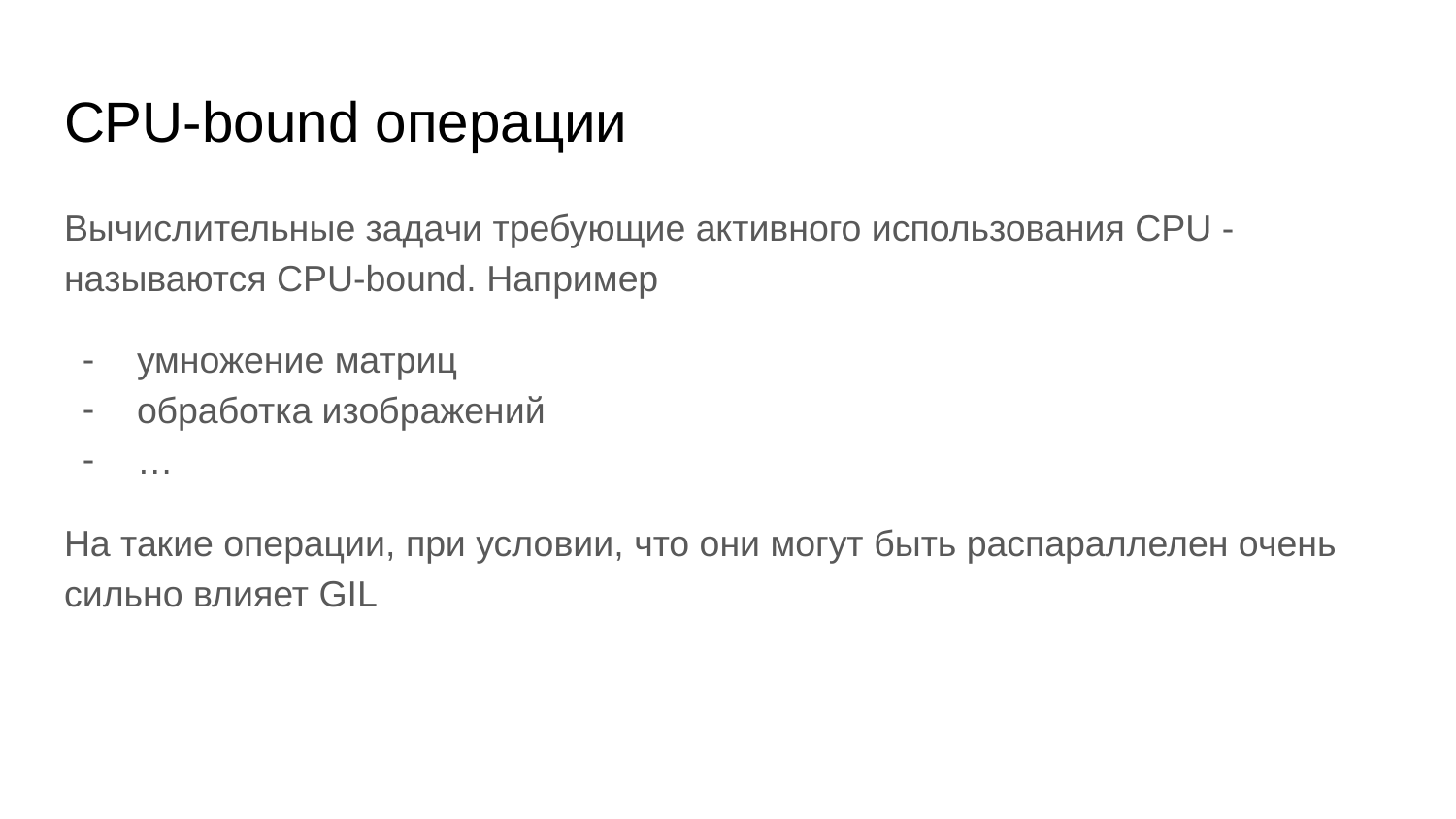

# CPU-bound операции
Вычислительные задачи требующие активного использования CPU - называются CPU-bound. Например
умножение матриц
обработка изображений
…
На такие операции, при условии, что они могут быть распараллелен очень сильно влияет GIL